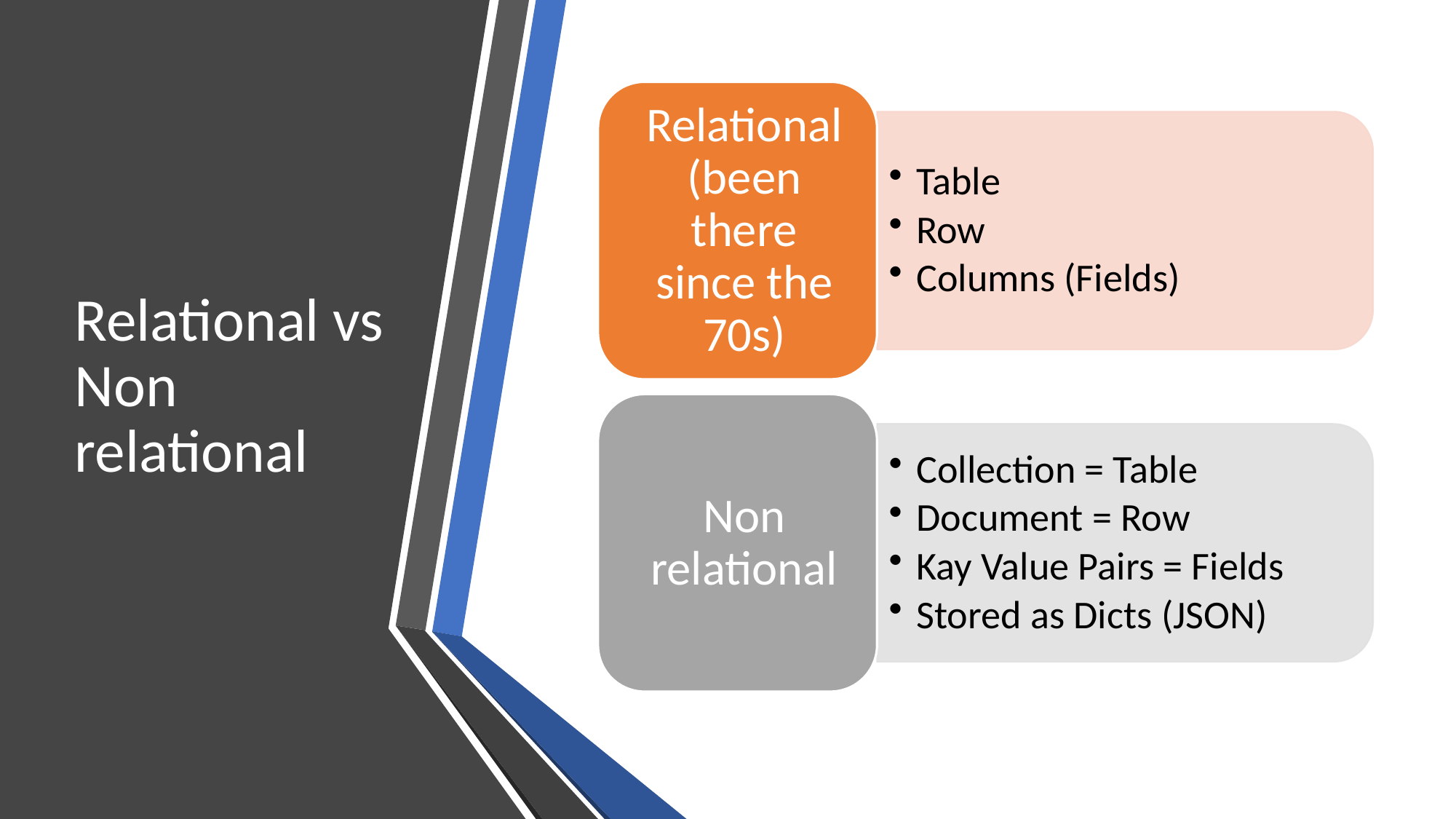

# Relational vs Non relational
Table
Row
Columns (Fields)
Relational (been there since the 70s)
Collection = Table
Document = Row
Kay Value Pairs = Fields
Stored as Dicts (JSON)
Non relational